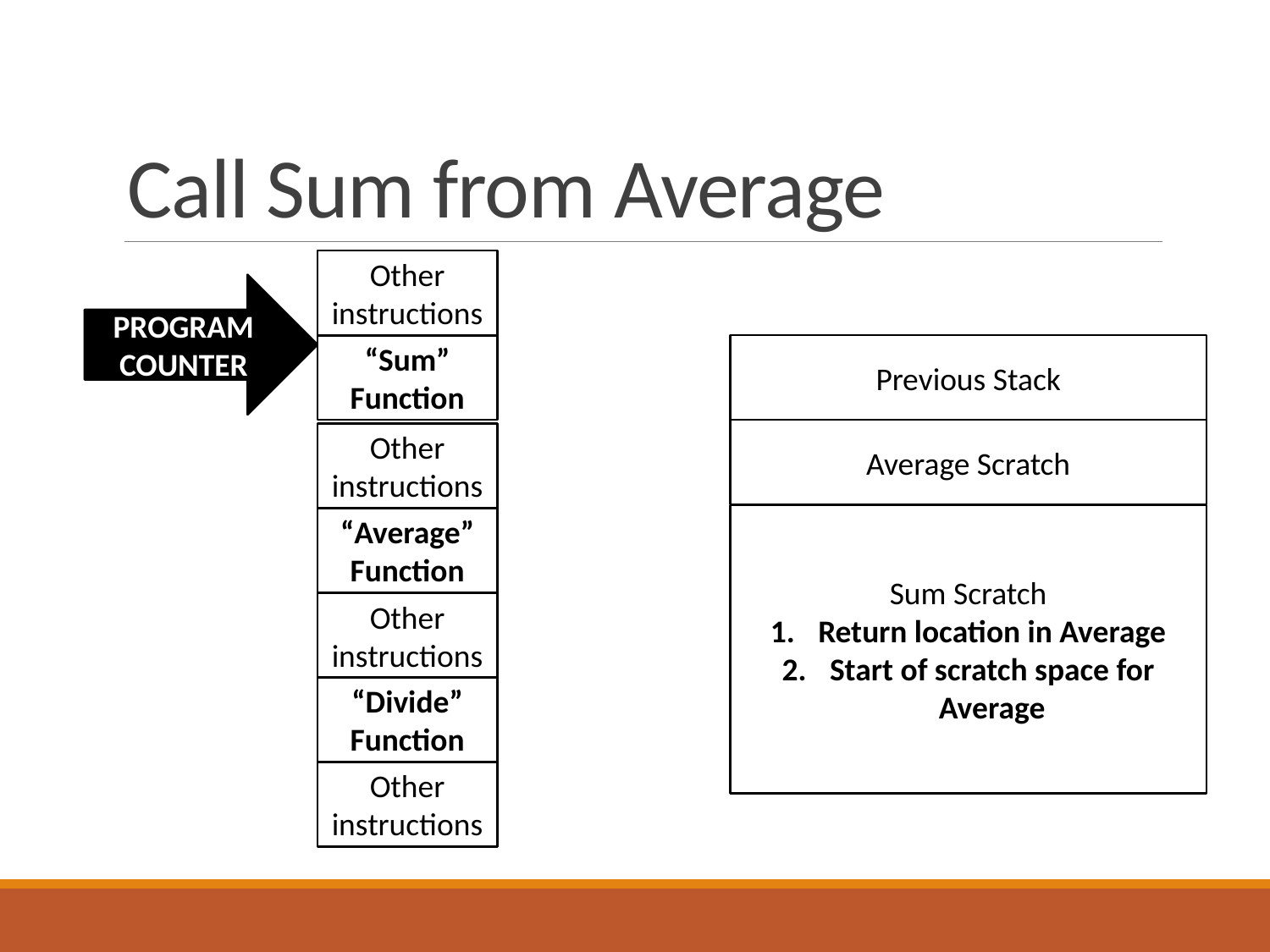

# Call Sum from Average
Other instructions
PROGRAM COUNTER
Previous Stack
“Sum” Function
Average Scratch
Other instructions
Sum Scratch
Return location in Average
Start of scratch space for Average
“Average” Function
Other instructions
“Divide” Function
Other instructions